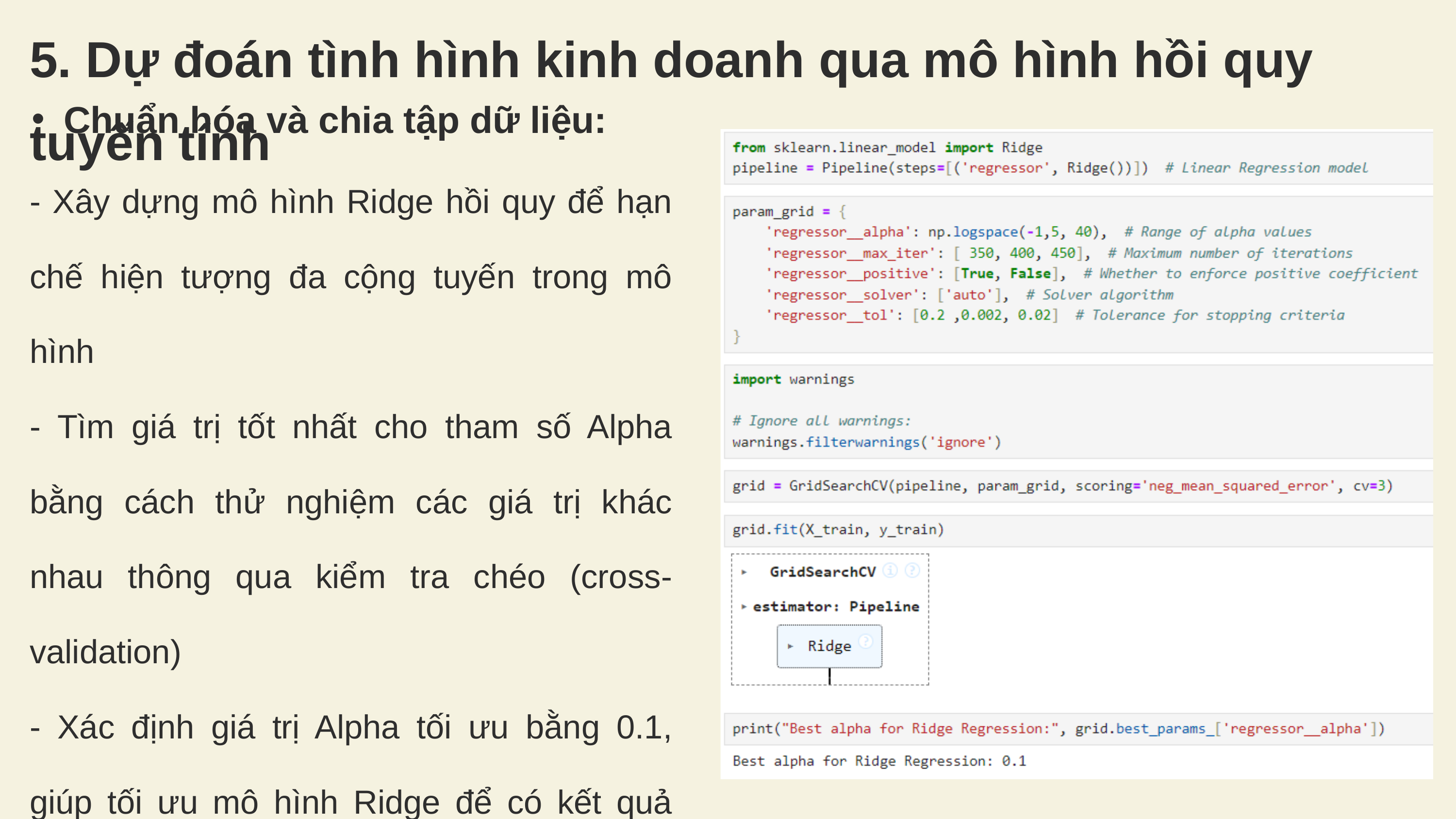

5. Dự đoán tình hình kinh doanh qua mô hình hồi quy tuyến tính
Chuẩn hóa và chia tập dữ liệu:

- Xây dựng mô hình Ridge hồi quy để hạn chế hiện tượng đa cộng tuyến trong mô hình
- Tìm giá trị tốt nhất cho tham số Alpha bằng cách thử nghiệm các giá trị khác nhau thông qua kiểm tra chéo (cross-validation)
- Xác định giá trị Alpha tối ưu bằng 0.1, giúp tối ưu mô hình Ridge để có kết quả dự đoán tốt nhất.